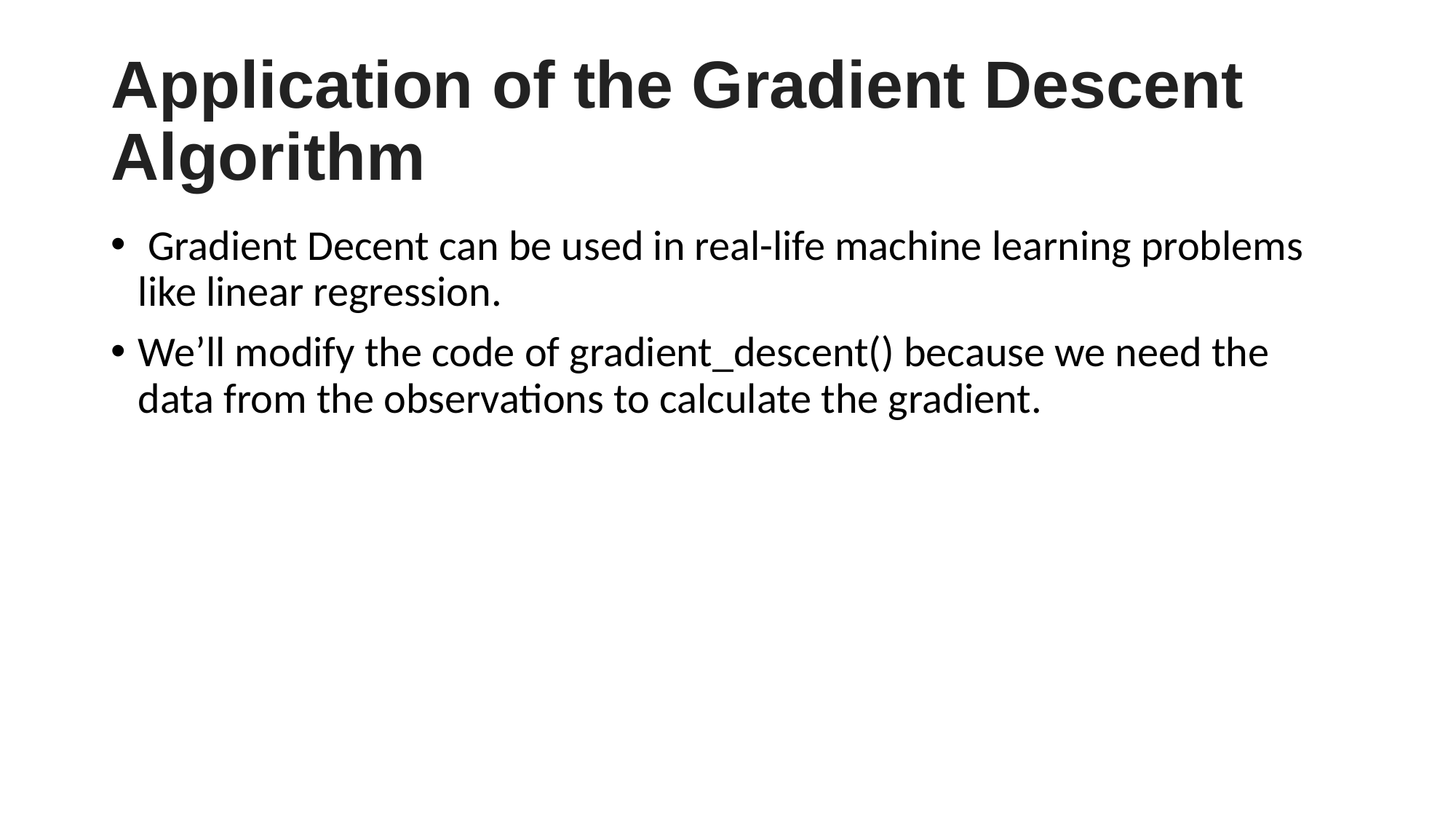

# Application of the Gradient Descent Algorithm
 Gradient Decent can be used in real-life machine learning problems like linear regression.
We’ll modify the code of gradient_descent() because we need the data from the observations to calculate the gradient.